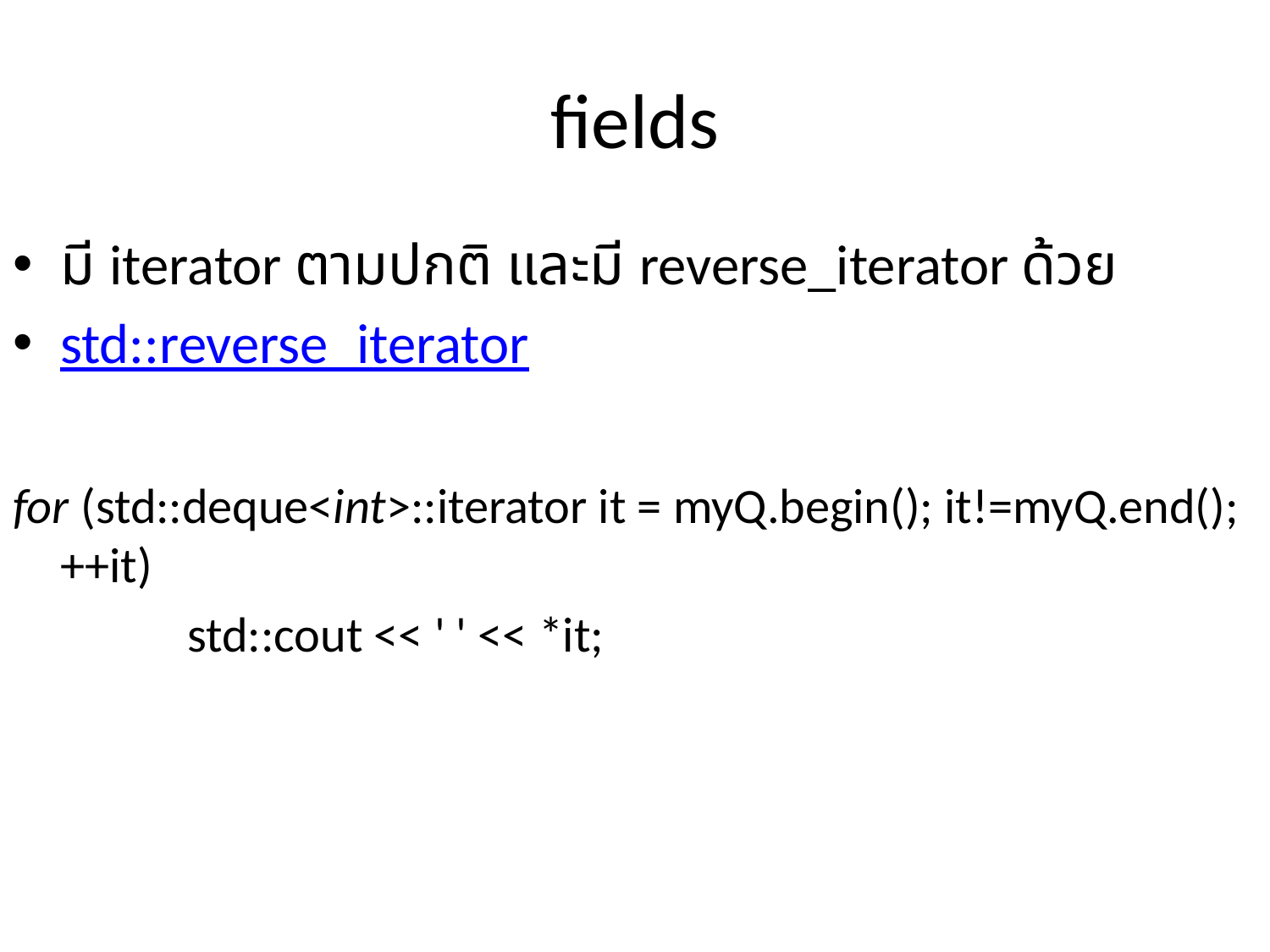

# fields
มี iterator ตามปกติ และมี reverse_iterator ด้วย
std::reverse_iterator

for (std::deque<int>::iterator it = myQ.begin(); it!=myQ.end(); ++it)
		std::cout << ' ' << *it;